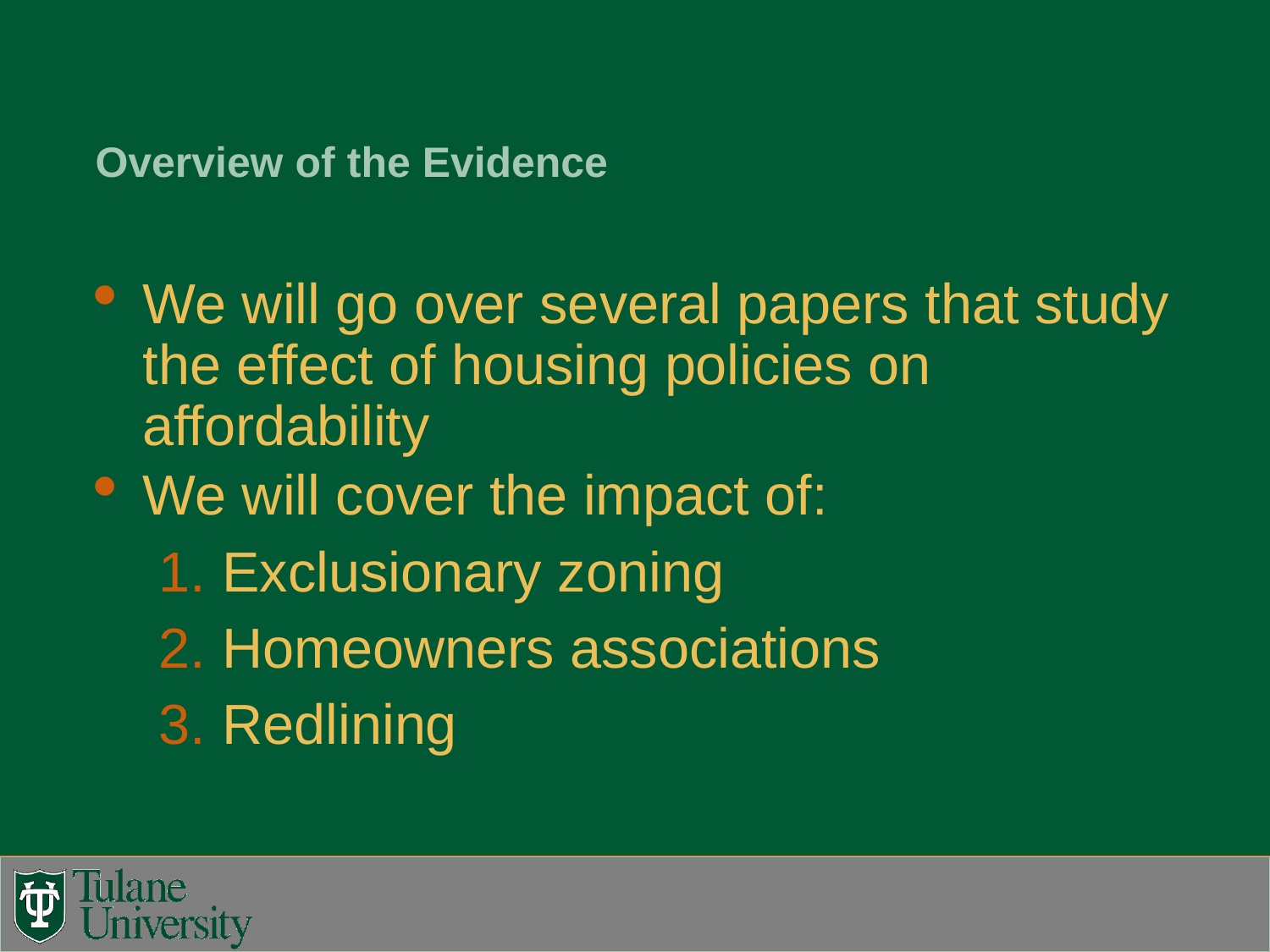

# Overview of the Evidence
We will go over several papers that study the effect of housing policies on affordability
We will cover the impact of:
Exclusionary zoning
Homeowners associations
Redlining